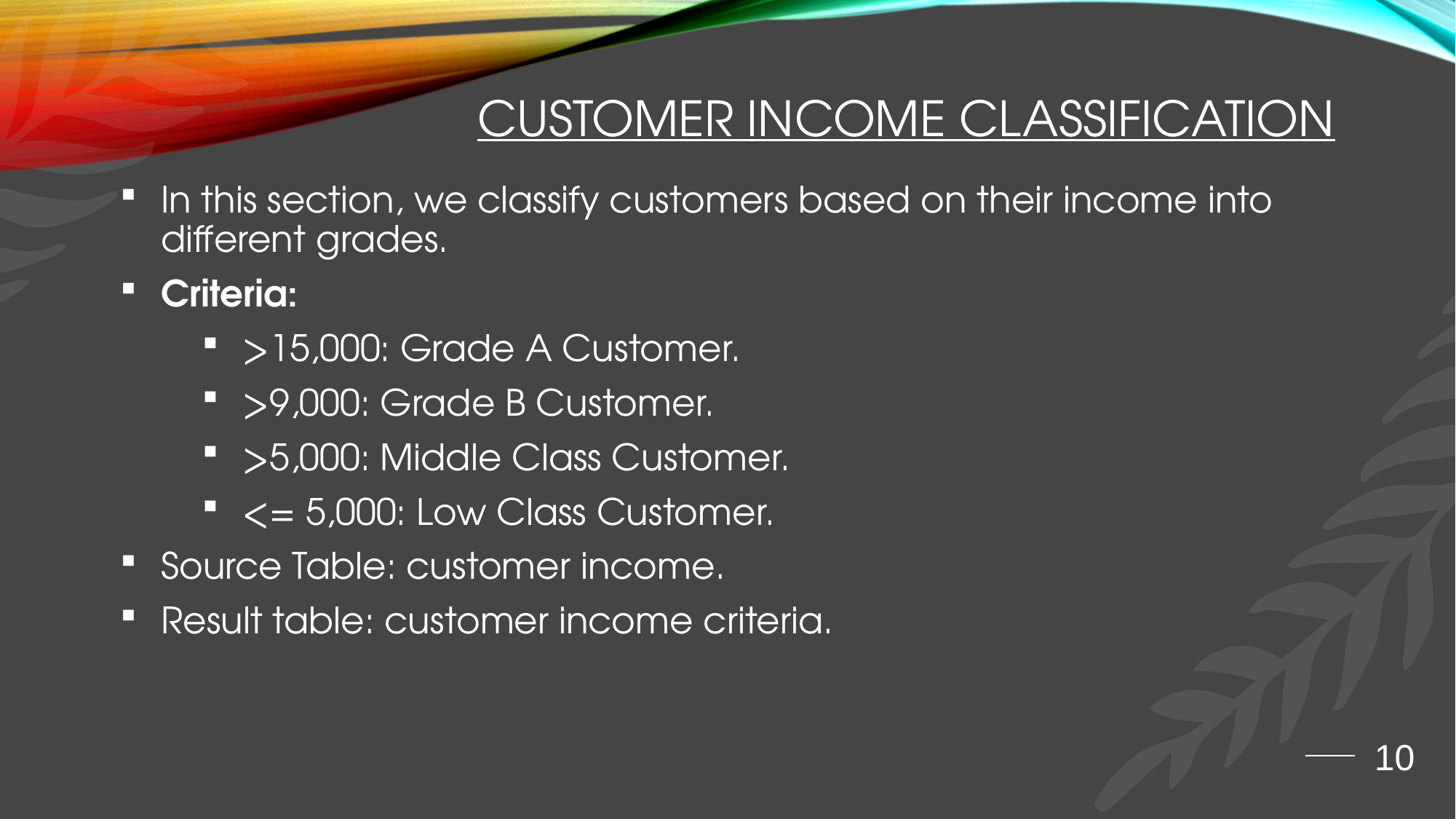

# CUSTOMER INCOME CLASSIFICATION
In this section, we classify customers based on their income into different grades.
Criteria:
>15,000: Grade A Customer.
>9,000: Grade B Customer.
>5,000: Middle Class Customer.
<= 5,000: Low Class Customer.
Source Table: customer income.
Result table: customer income criteria.

10